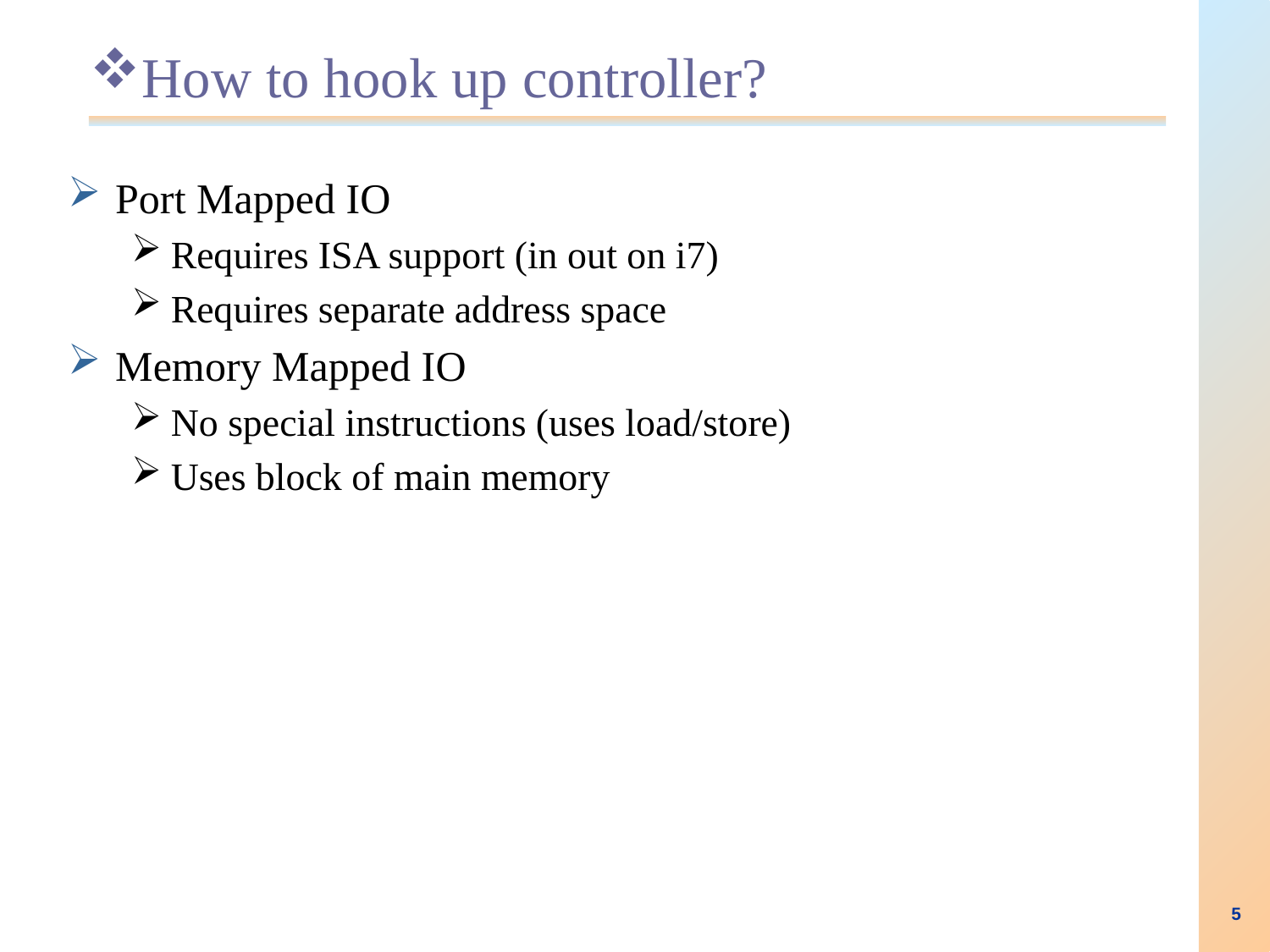

# How to hook up controller?
Port Mapped IO
Requires ISA support (in out on i7)
Requires separate address space
Memory Mapped IO
No special instructions (uses load/store)
Uses block of main memory